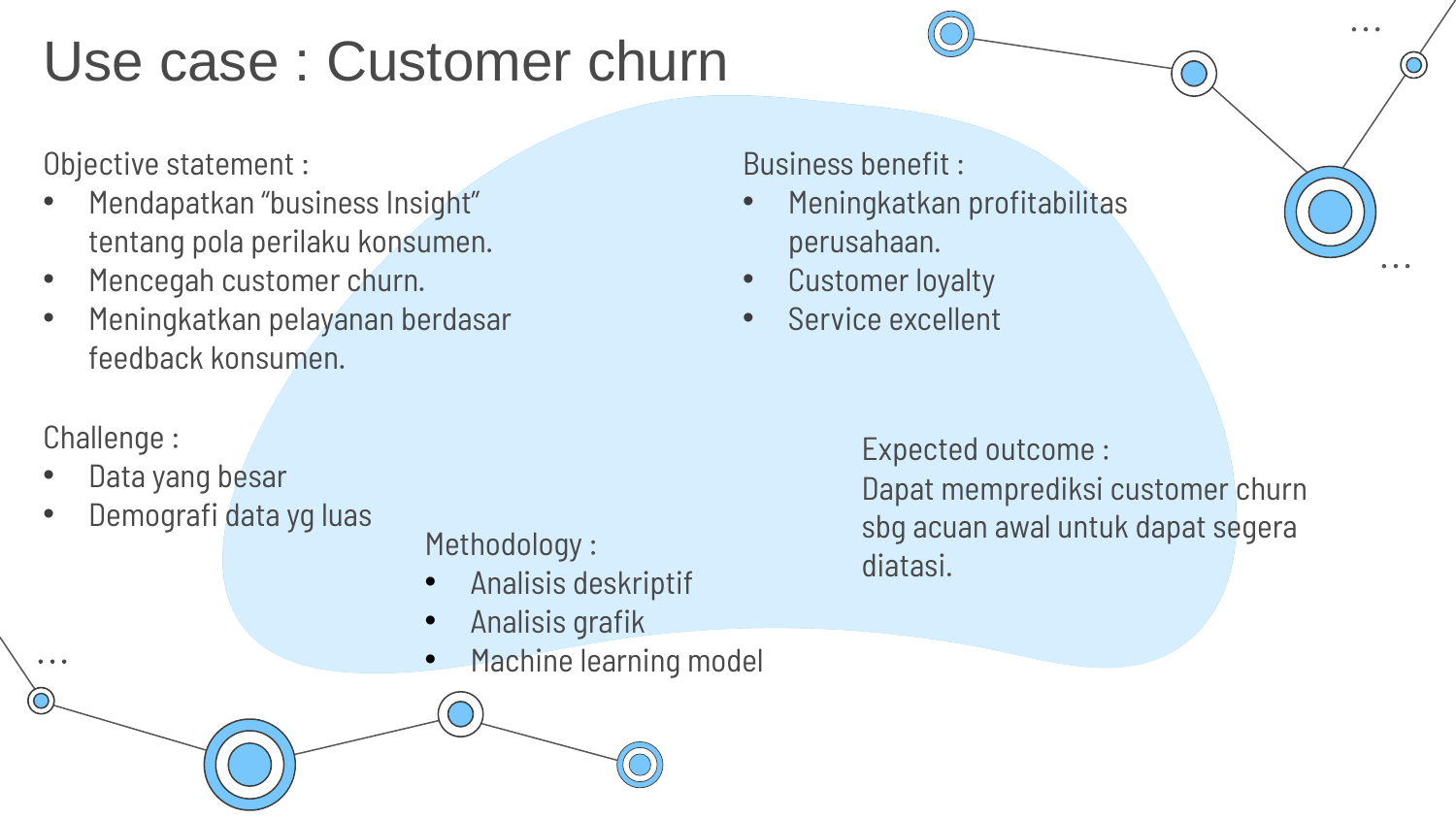

# Use case : Customer churn
Objective statement :
Mendapatkan “business Insight” tentang pola perilaku konsumen.
Mencegah customer churn.
Meningkatkan pelayanan berdasar feedback konsumen.

Business benefit :
Meningkatkan profitabilitas perusahaan.
Customer loyalty
Service excellent
Challenge :
Data yang besar
Demografi data yg luas
Expected outcome :
Dapat memprediksi customer churn sbg acuan awal untuk dapat segera diatasi.
Methodology :
Analisis deskriptif
Analisis grafik
Machine learning model